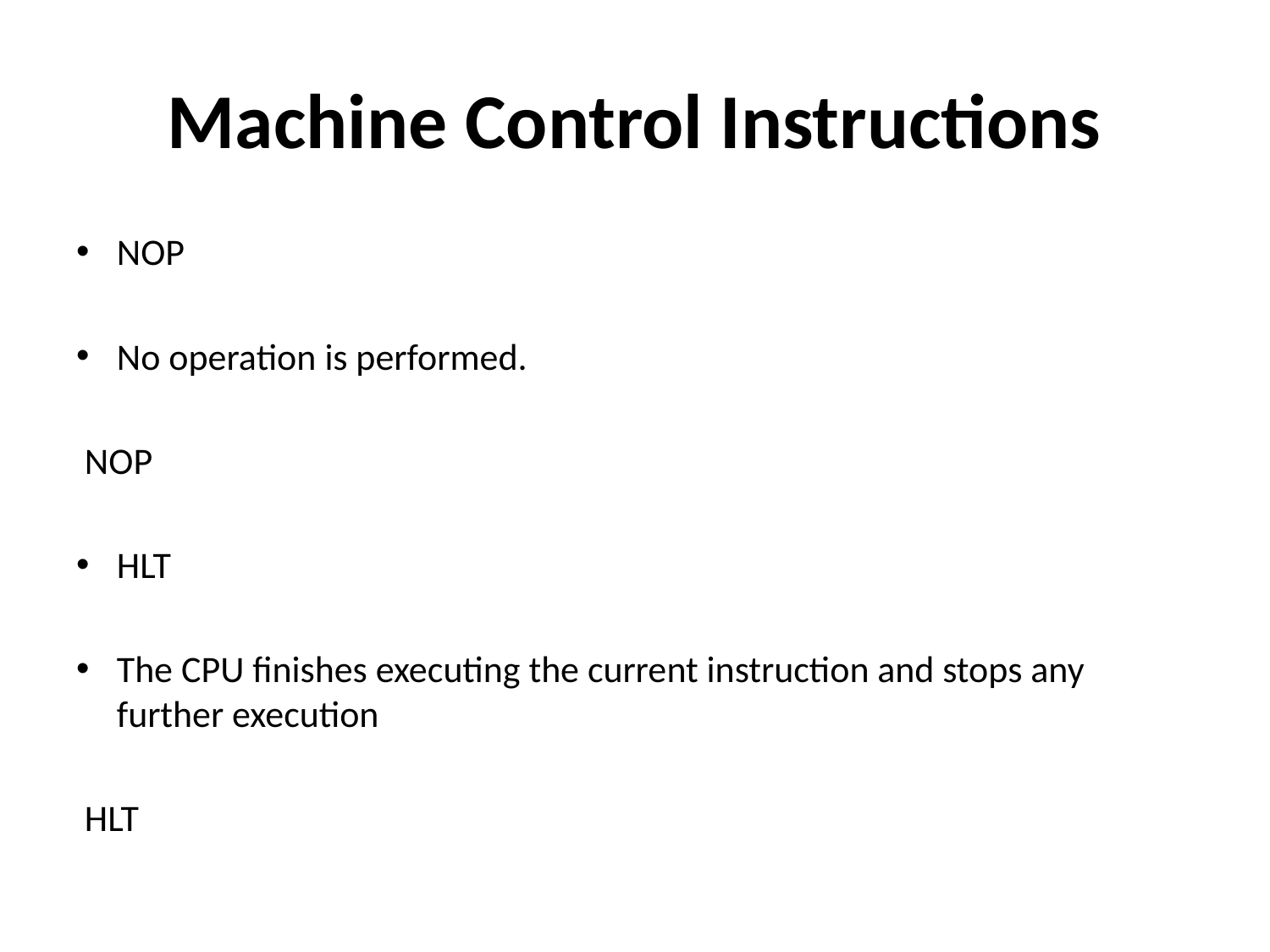

# Machine Control Instructions
NOP

No operation is performed.

 NOP

HLT

The CPU finishes executing the current instruction and stops any further execution

 HLT